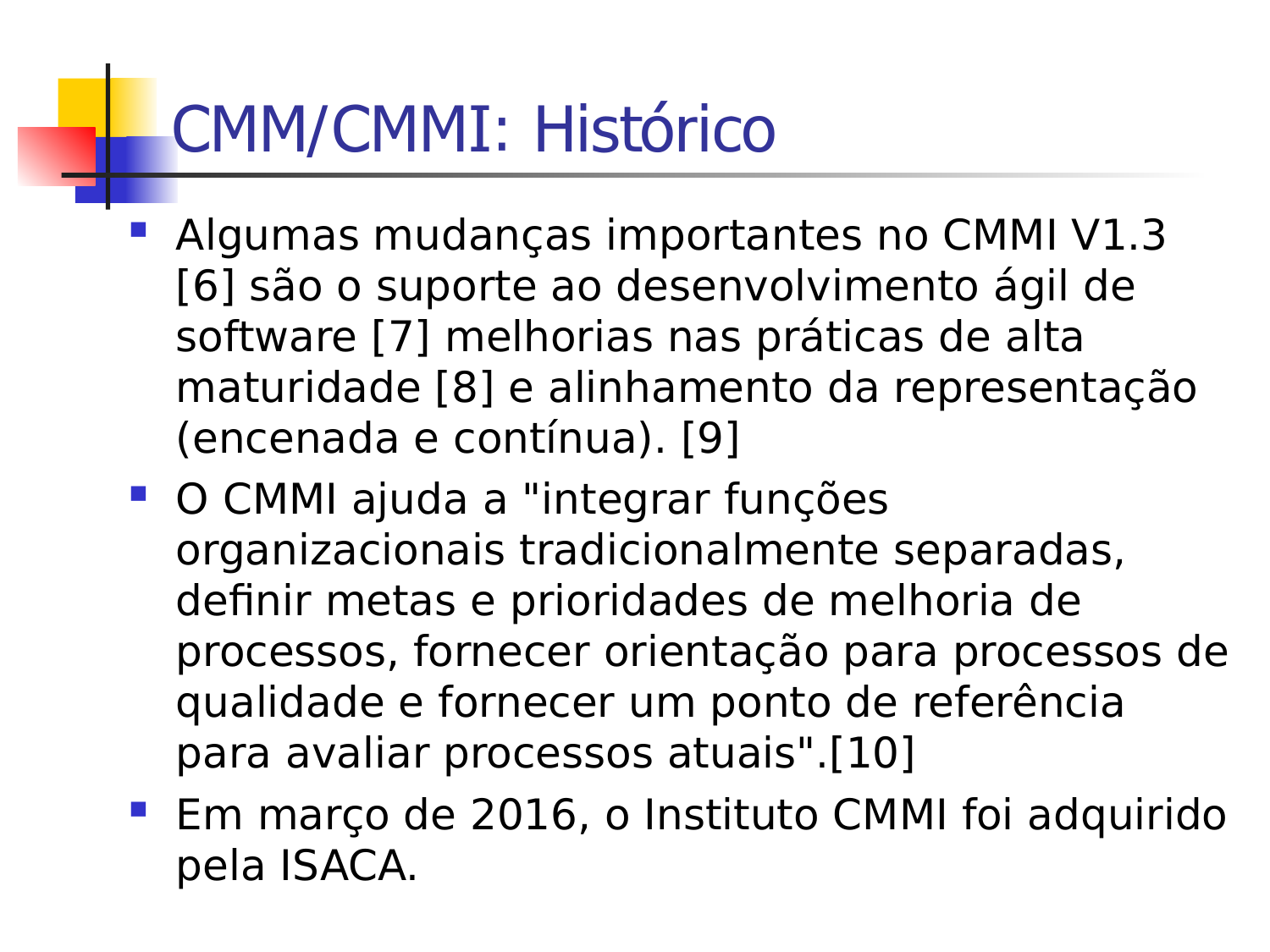

CMM/CMMI: Histórico
Algumas mudanças importantes no CMMI V1.3 [6] são o suporte ao desenvolvimento ágil de software [7] melhorias nas práticas de alta maturidade [8] e alinhamento da representação (encenada e contínua). [9]
O CMMI ajuda a "integrar funções organizacionais tradicionalmente separadas, definir metas e prioridades de melhoria de processos, fornecer orientação para processos de qualidade e fornecer um ponto de referência para avaliar processos atuais".[10]
Em março de 2016, o Instituto CMMI foi adquirido pela ISACA.